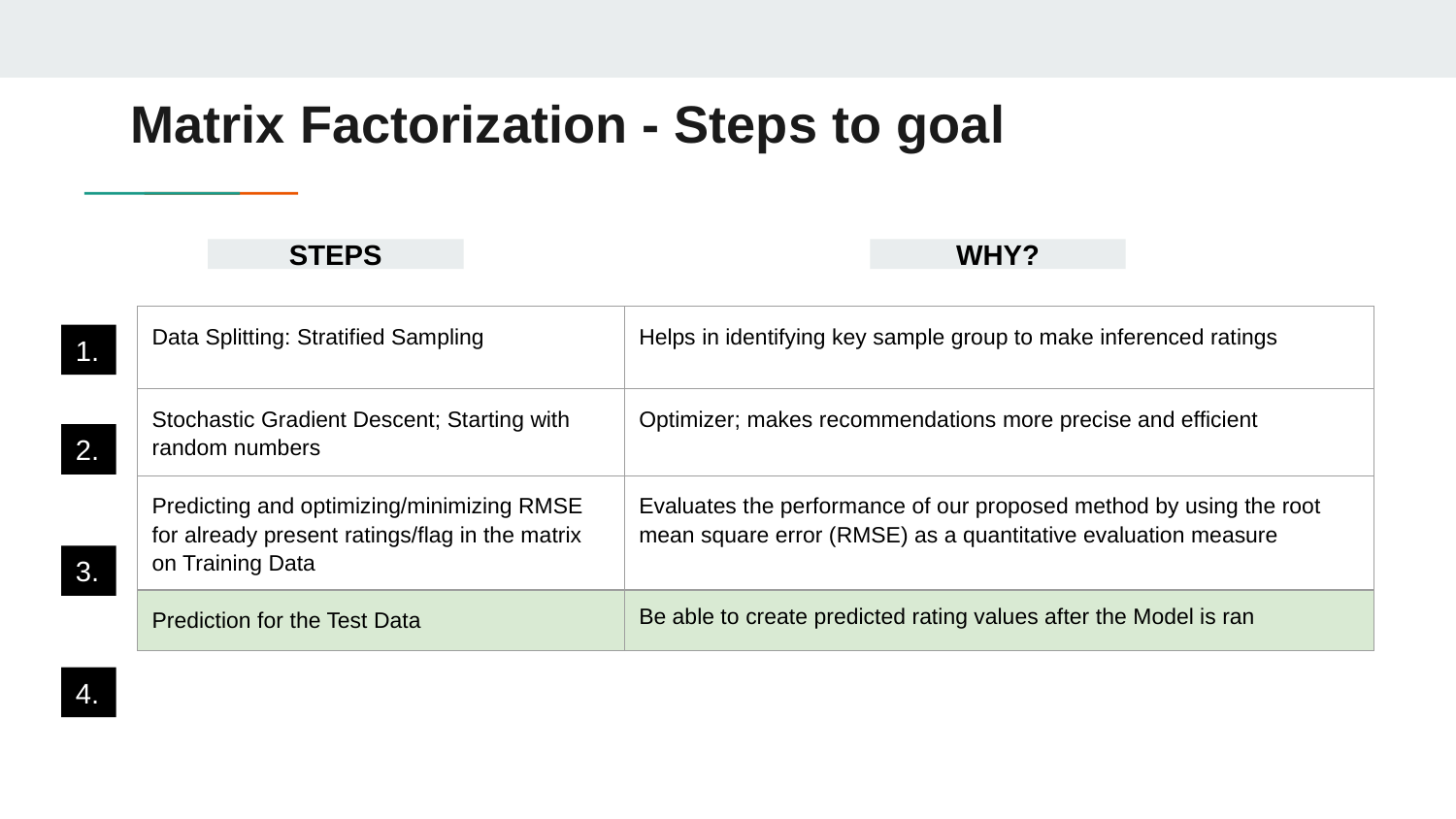

# Matrix Factorization - Steps to goal
STEPS
WHY?
| Data Splitting: Stratified Sampling | Helps in identifying key sample group to make inferenced ratings |
| --- | --- |
| Stochastic Gradient Descent; Starting with random numbers | Optimizer; makes recommendations more precise and efficient |
| Predicting and optimizing/minimizing RMSE for already present ratings/flag in the matrix on Training Data | Evaluates the performance of our proposed method by using the root mean square error (RMSE) as a quantitative evaluation measure |
| Prediction for the Test Data | Be able to create predicted rating values after the Model is ran |
1.
2.
3.
4.